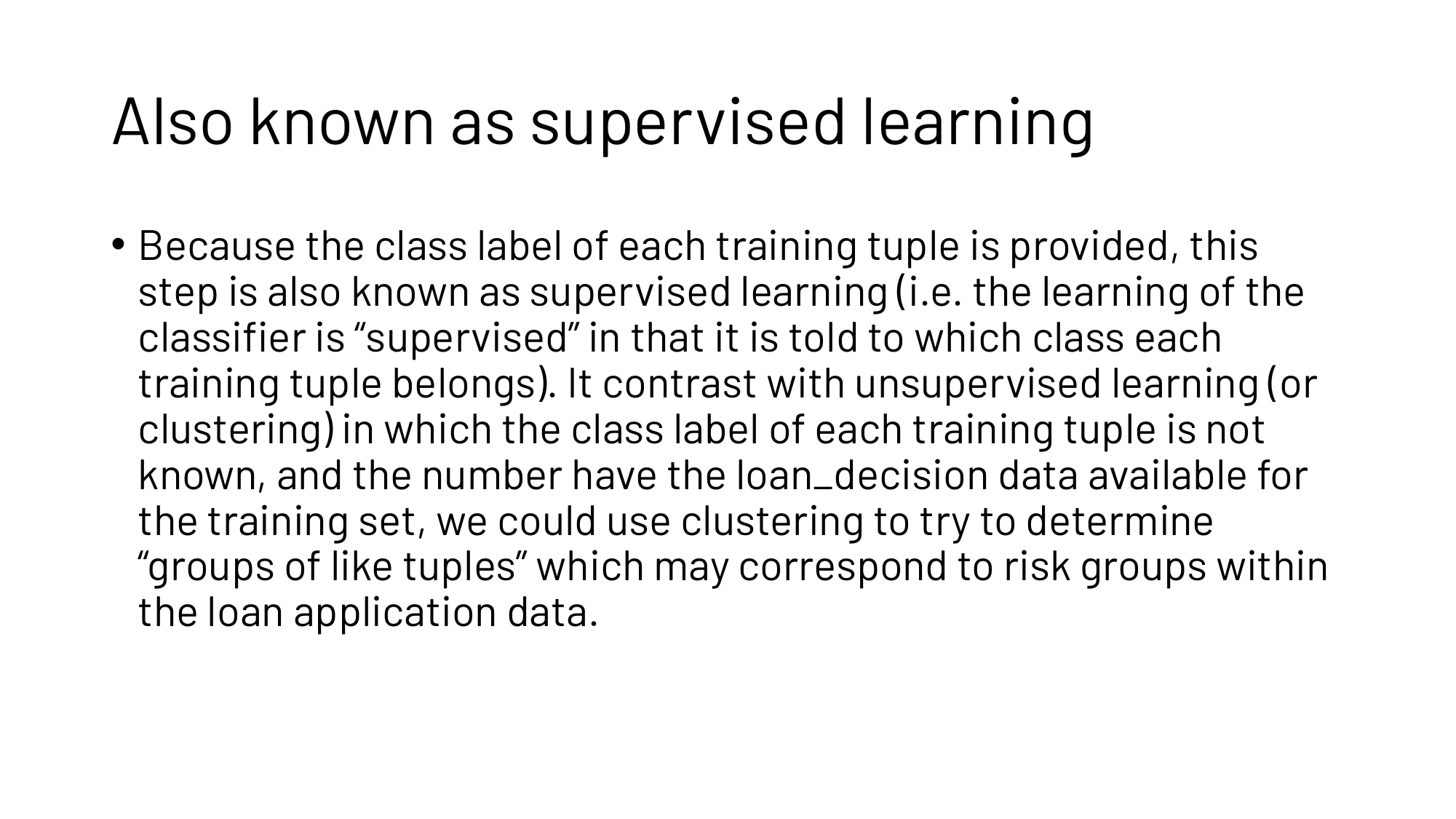

# Also known as supervised learning
Because the class label of each training tuple is provided, this step is also known as supervised learning (i.e. the learning of the classifier is “supervised” in that it is told to which class each training tuple belongs). It contrast with unsupervised learning (or clustering) in which the class label of each training tuple is not known, and the number have the loan_decision data available for the training set, we could use clustering to try to determine “groups of like tuples” which may correspond to risk groups within the loan application data.